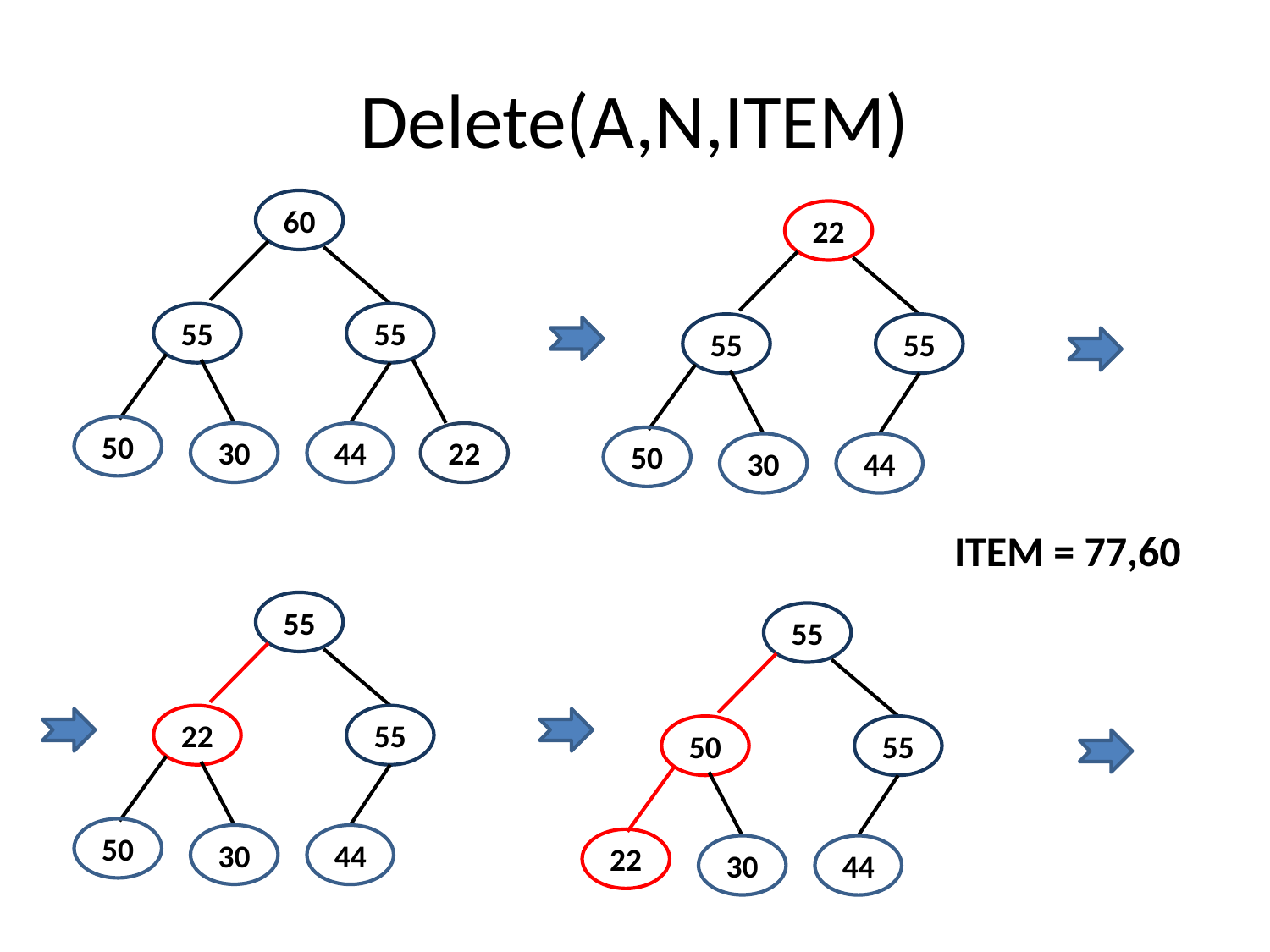

# Delete(A,N,ITEM)
60
55
55
50
30
44
22
22
55
55
50
30
44

ITEM = 77,60
55
22
55
50
30
44
55
50
55
22
30
44